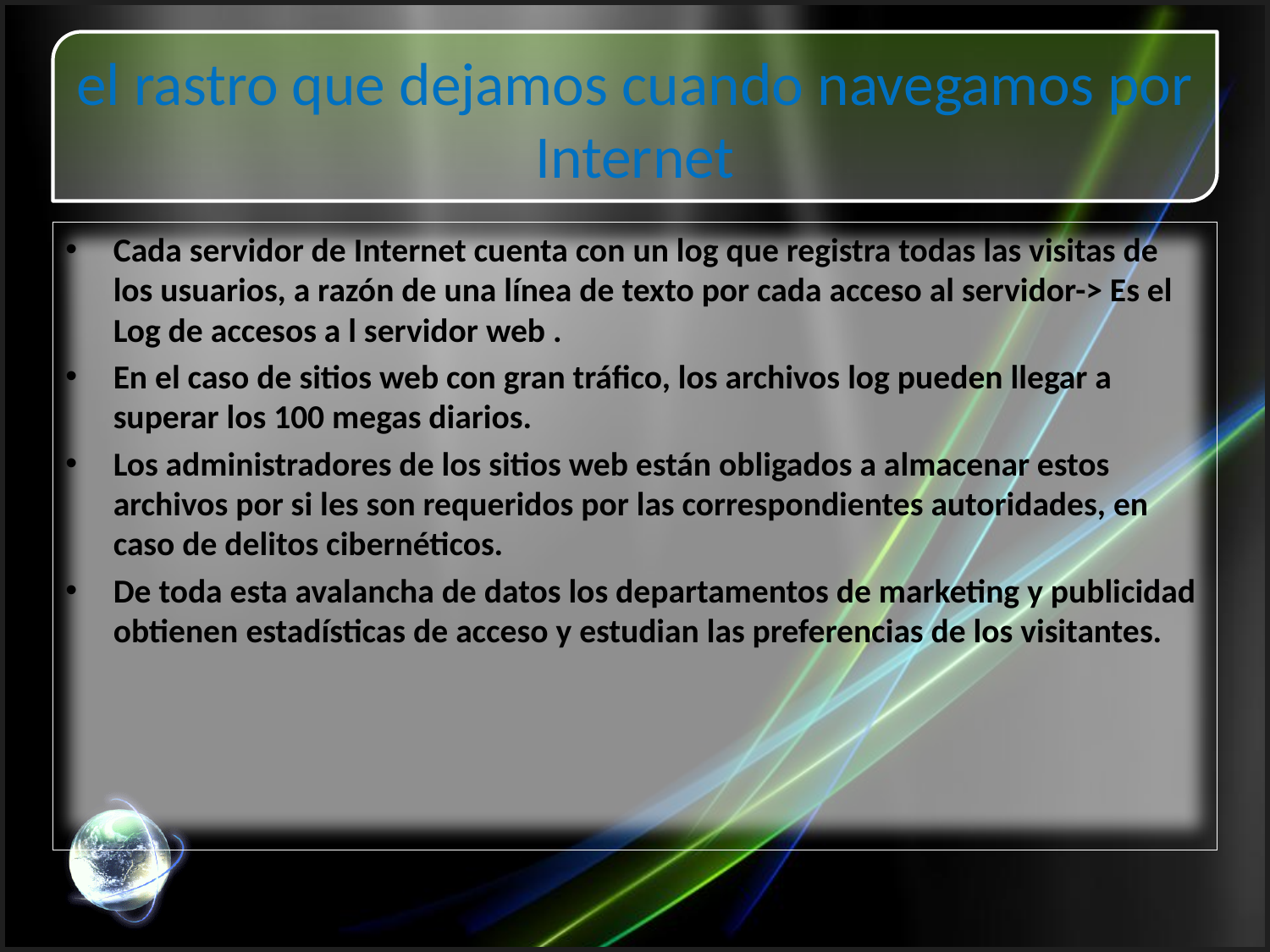

# el rastro que dejamos cuando navegamos por Internet
Cada servidor de Internet cuenta con un log que registra todas las visitas de los usuarios, a razón de una línea de texto por cada acceso al servidor-> Es el Log de accesos a l servidor web .
En el caso de sitios web con gran tráfico, los archivos log pueden llegar a superar los 100 megas diarios.
Los administradores de los sitios web están obligados a almacenar estos archivos por si les son requeridos por las correspondientes autoridades, en caso de delitos cibernéticos.
De toda esta avalancha de datos los departamentos de marketing y publicidad obtienen estadísticas de acceso y estudian las preferencias de los visitantes.